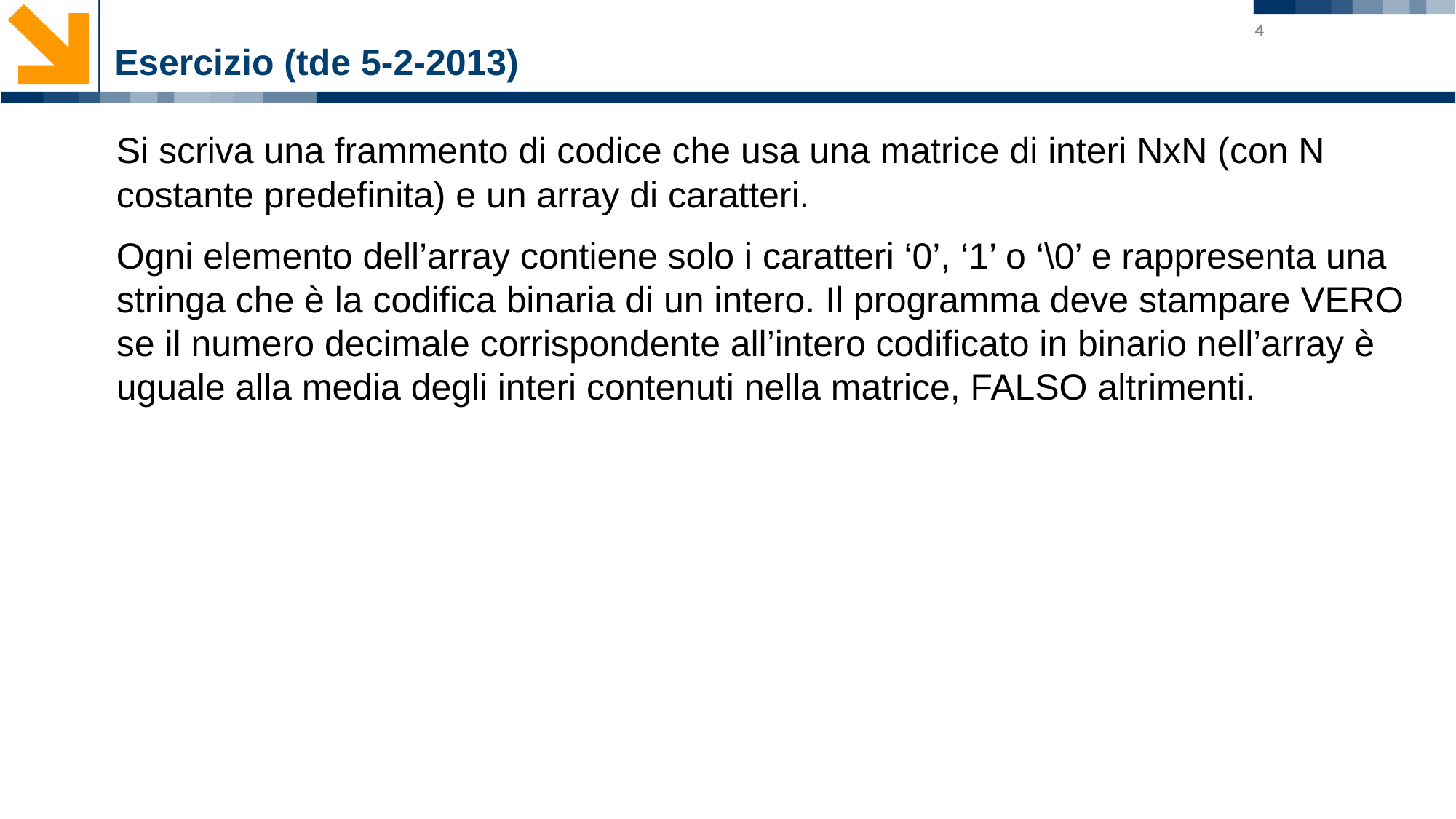

# Esercizio (tde 5-2-2013)
4
Si scriva una frammento di codice che usa una matrice di interi NxN (con N costante predefinita) e un array di caratteri.
Ogni elemento dell’array contiene solo i caratteri ‘0’, ‘1’ o ‘\0’ e rappresenta una stringa che è la codifica binaria di un intero. Il programma deve stampare VERO se il numero decimale corrispondente all’intero codificato in binario nell’array è uguale alla media degli interi contenuti nella matrice, FALSO altrimenti.